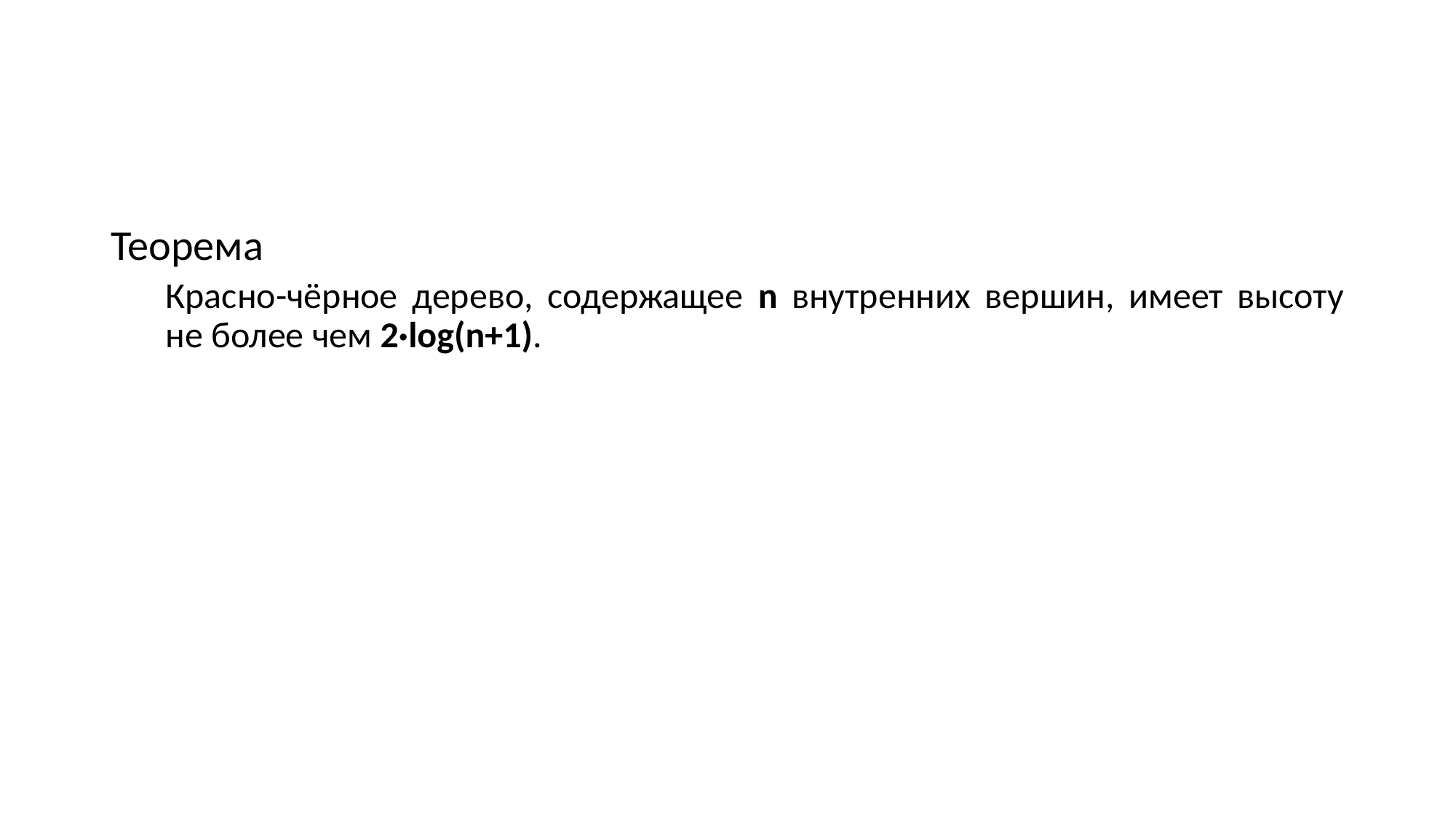

Теорема
Красно-чёрное дерево, содержащее n внутренних вершин, имеет высоту не более чем 2·log(n+1).